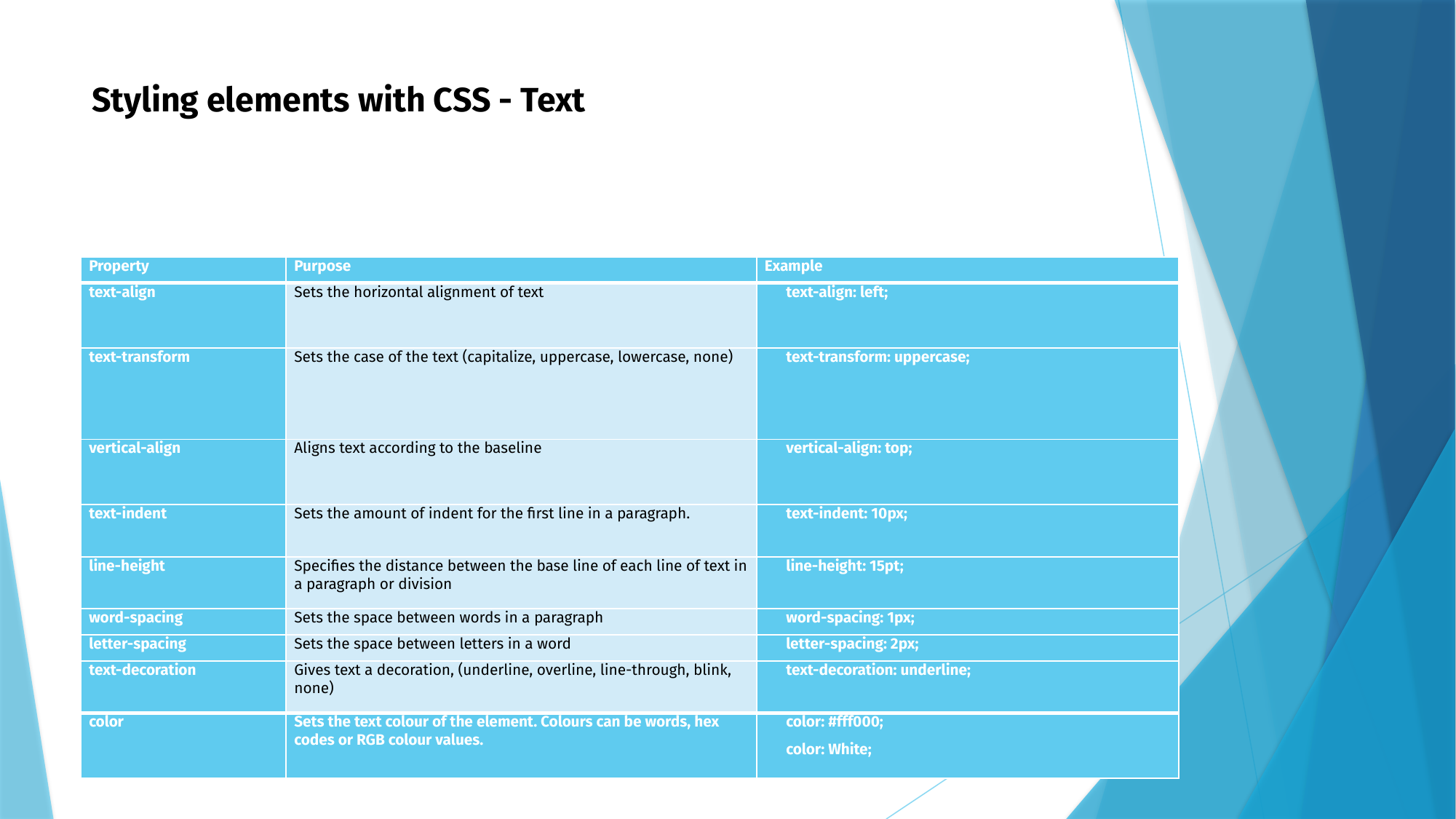

# Styling elements with CSS - Text
| Property | Purpose | Example |
| --- | --- | --- |
| text-align | Sets the horizontal alignment of text | text-align: left; |
| text-transform | Sets the case of the text (capitalize, uppercase, lowercase, none) | text-transform: uppercase; |
| vertical-align | Aligns text according to the baseline | vertical-align: top; |
| text-indent | Sets the amount of indent for the first line in a paragraph. | text-indent: 10px; |
| line-height | Specifies the distance between the base line of each line of text in a paragraph or division | line-height: 15pt; |
| word-spacing | Sets the space between words in a paragraph | word-spacing: 1px; |
| letter-spacing | Sets the space between letters in a word | letter-spacing: 2px; |
| text-decoration | Gives text a decoration, (underline, overline, line-through, blink, none) | text-decoration: underline; |
| color | Sets the text colour of the element. Colours can be words, hex codes or RGB colour values. | color: #fff000; color: White; |